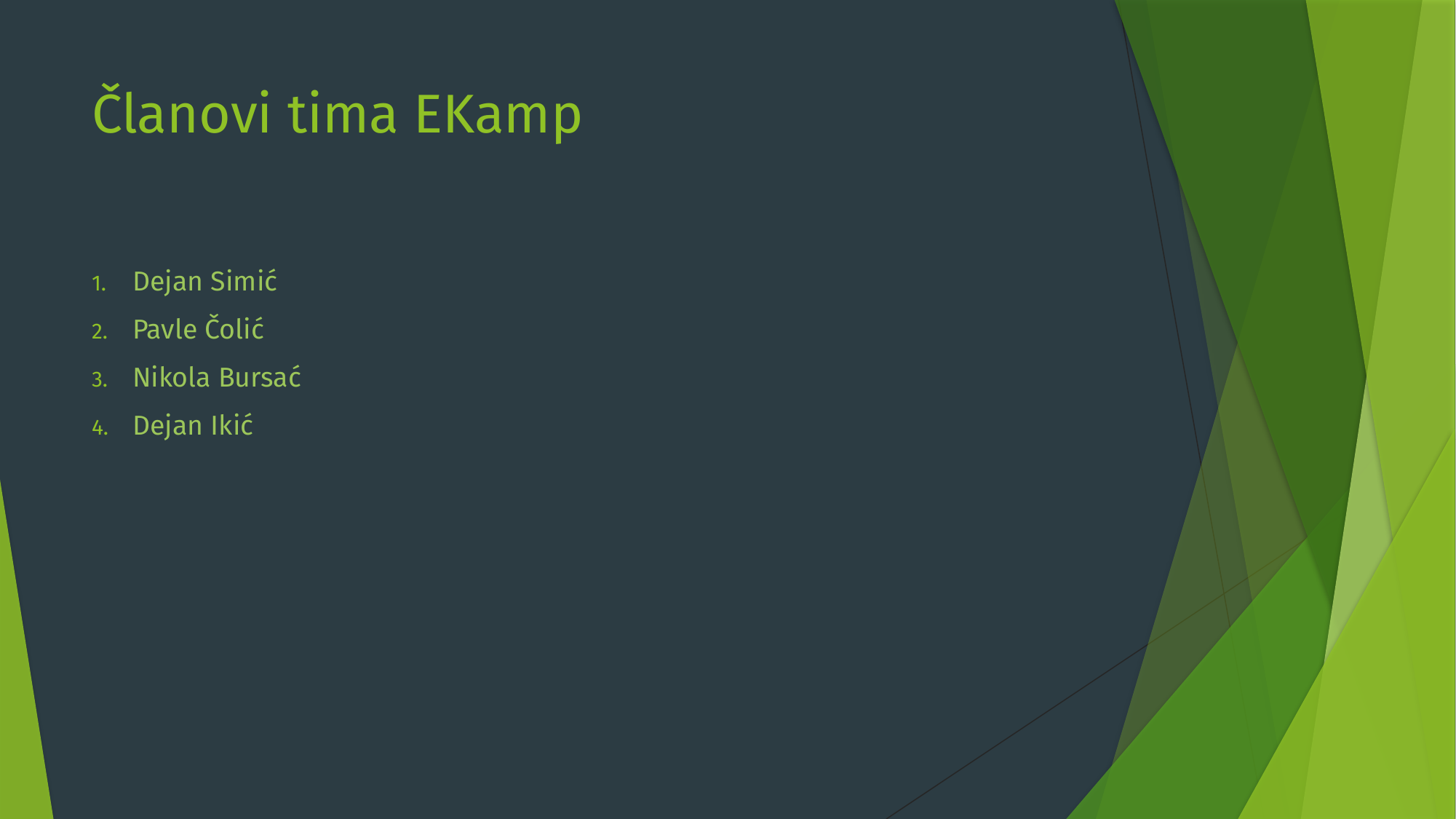

# Članovi tima EKamp
Dejan Simić
Pavle Čolić
Nikola Bursać
Dejan Ikić